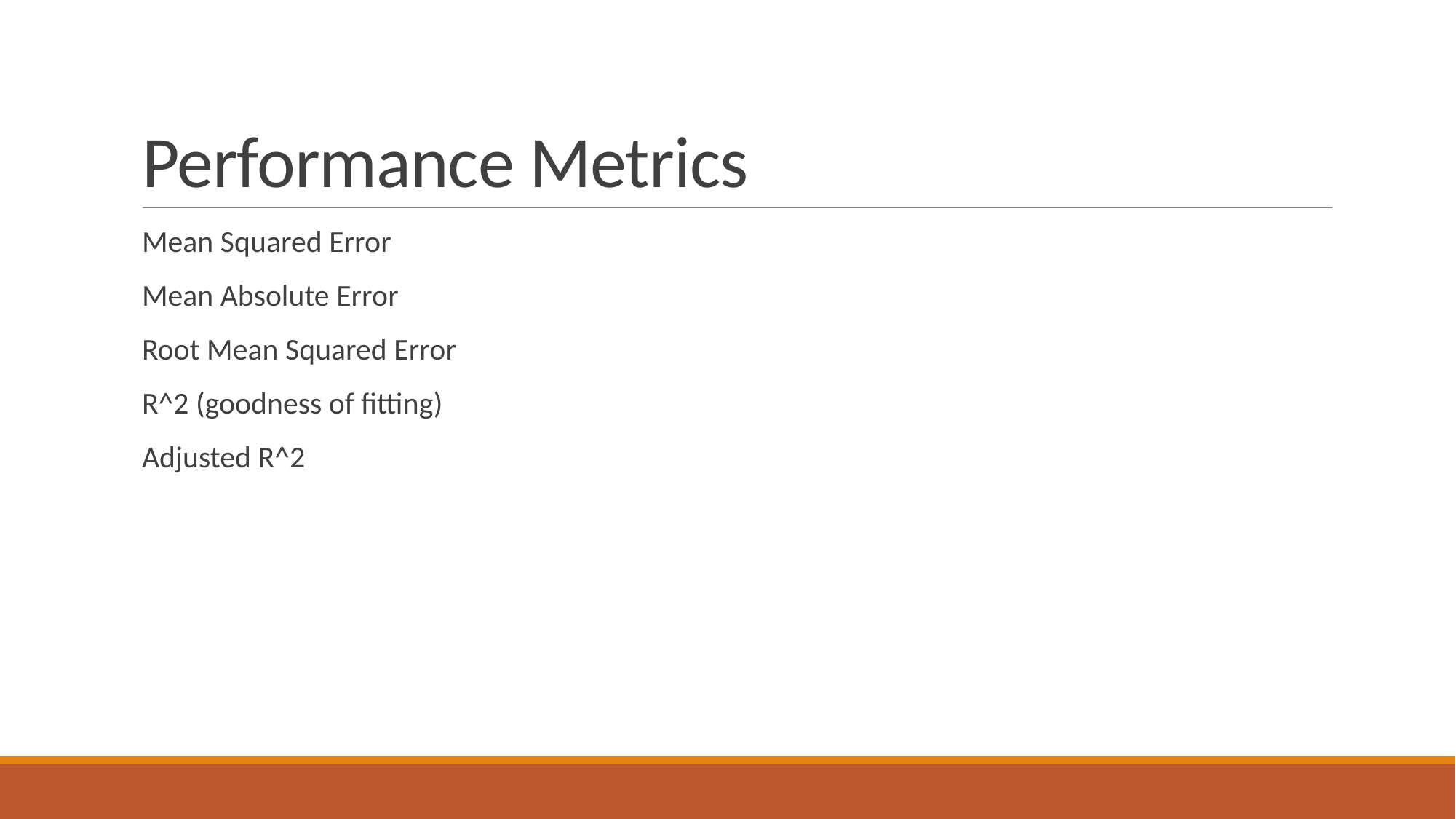

# Performance Metrics
Mean Squared Error
Mean Absolute Error
Root Mean Squared Error
R^2 (goodness of fitting)
Adjusted R^2